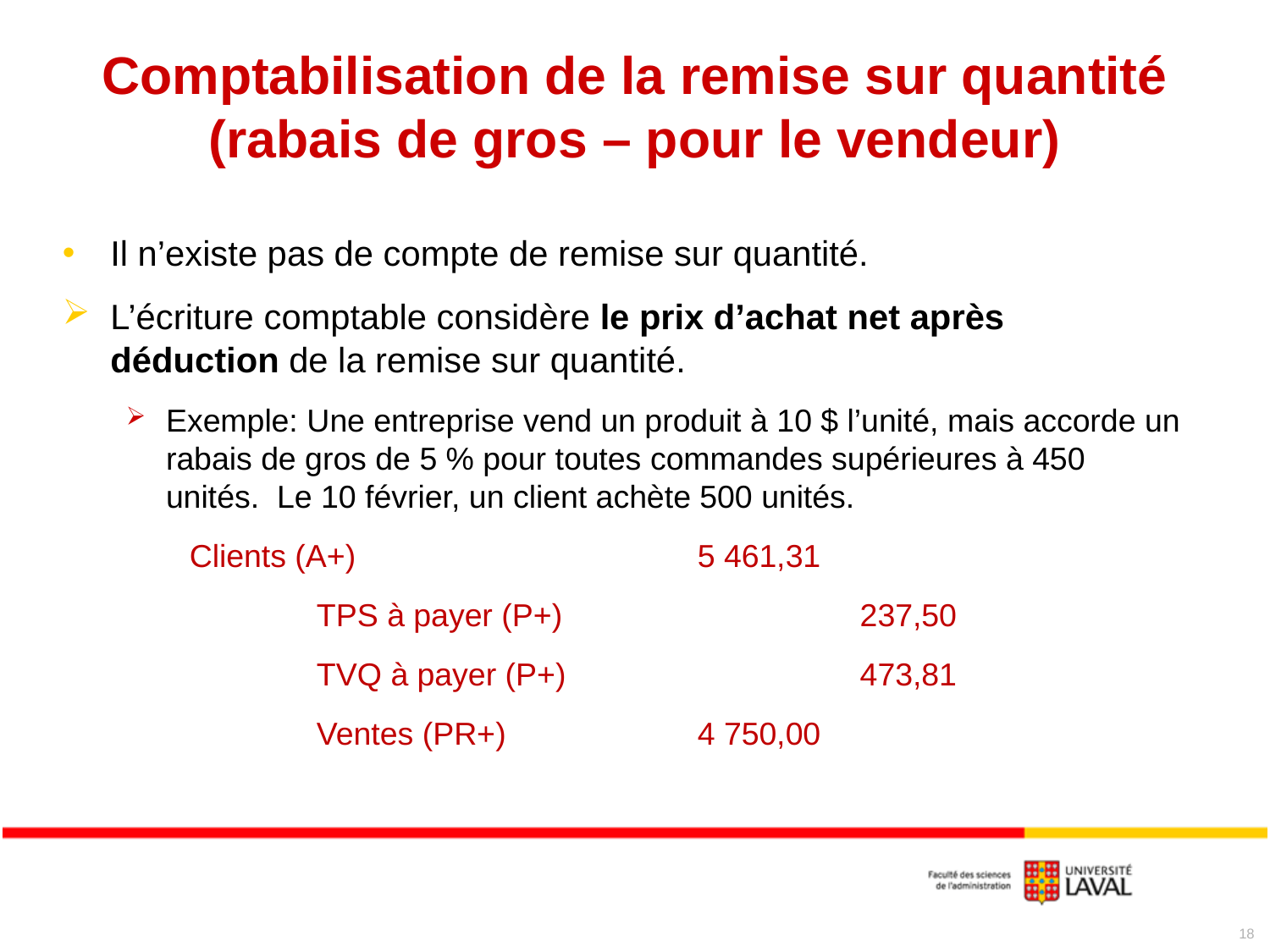

# Comptabilisation de la remise sur quantité (rabais de gros – pour le vendeur)
Il n’existe pas de compte de remise sur quantité.
L’écriture comptable considère le prix d’achat net après déduction de la remise sur quantité.
Exemple: Une entreprise vend un produit à 10 $ l’unité, mais accorde un rabais de gros de 5 % pour toutes commandes supérieures à 450 unités.  Le 10 février, un client achète 500 unités.
	Clients (A+)                         	5 461,31
		TPS à payer (P+) 		    237,50
		TVQ à payer (P+) 		    473,81
		Ventes (PR+) 		4 750,00

18